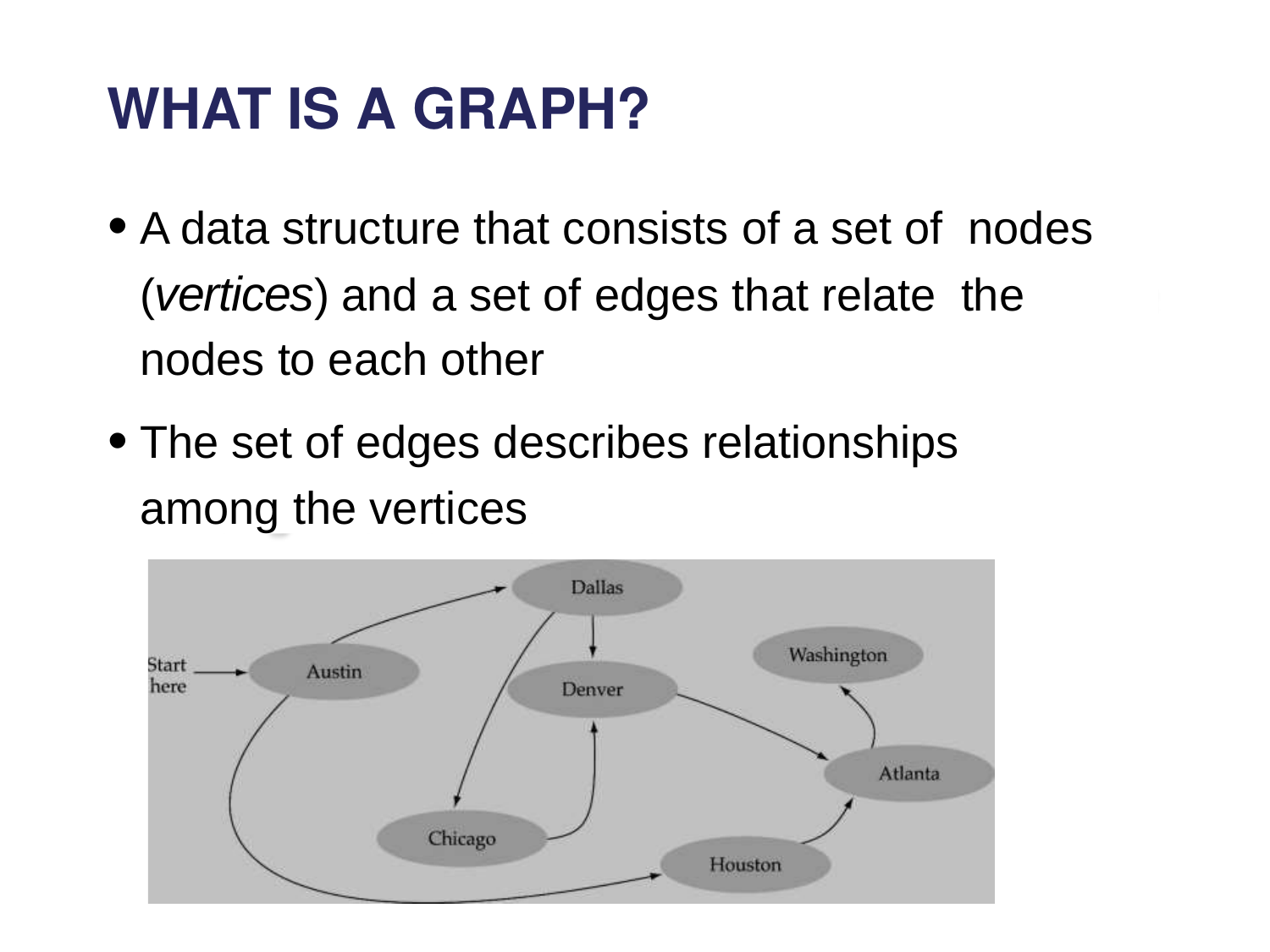

# WHAT IS A GRAPH?

A data structure that consists of a set of  nodes (vertices) and a set of edges that relate  the nodes to each other
The set of edges describes relationships  among the vertices

3